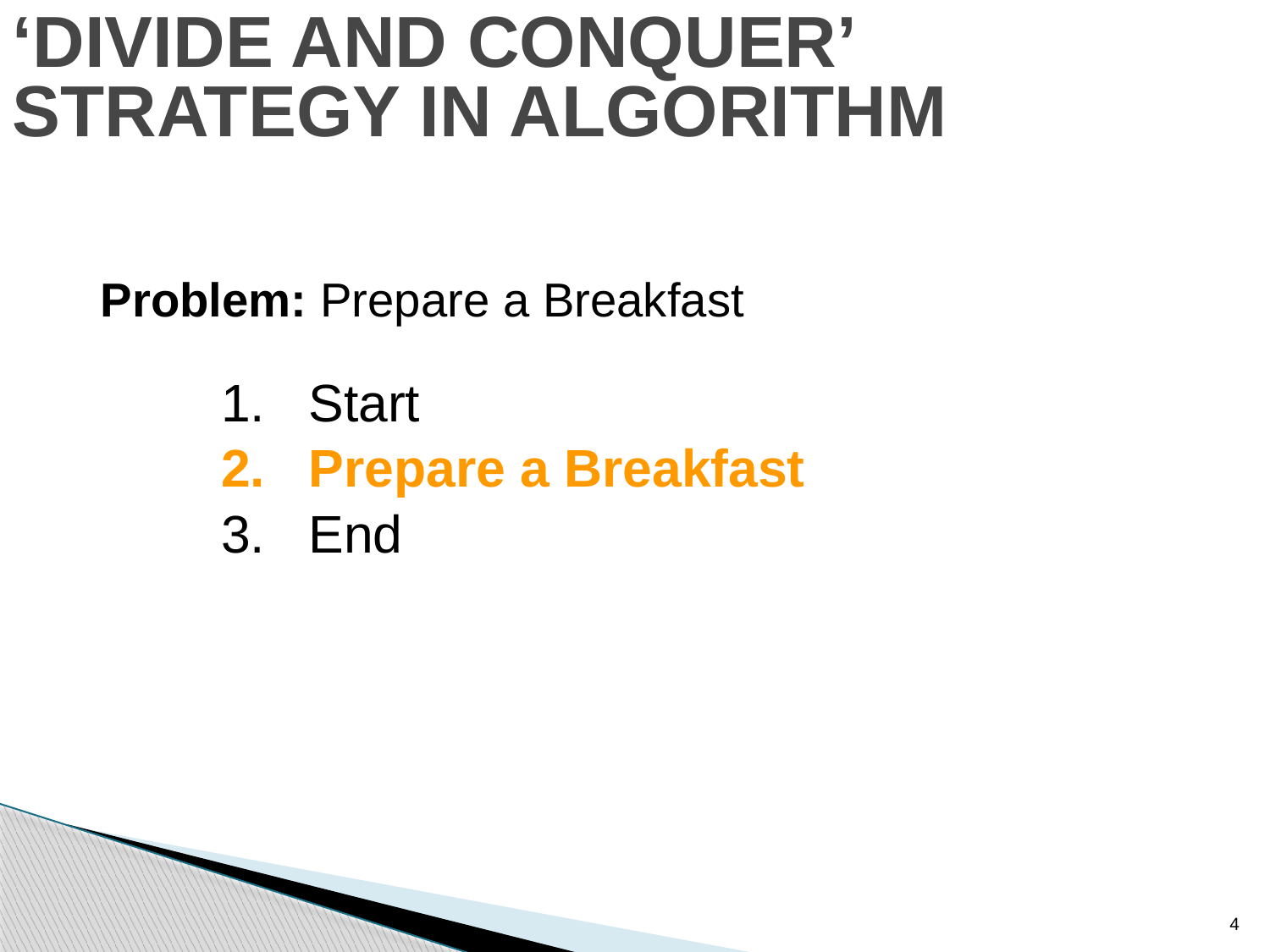

# ‘Divide and Conquer’ Strategy in Algorithm
Problem: Prepare a Breakfast

1.	Start
2.	Prepare a Breakfast
3.	End
4